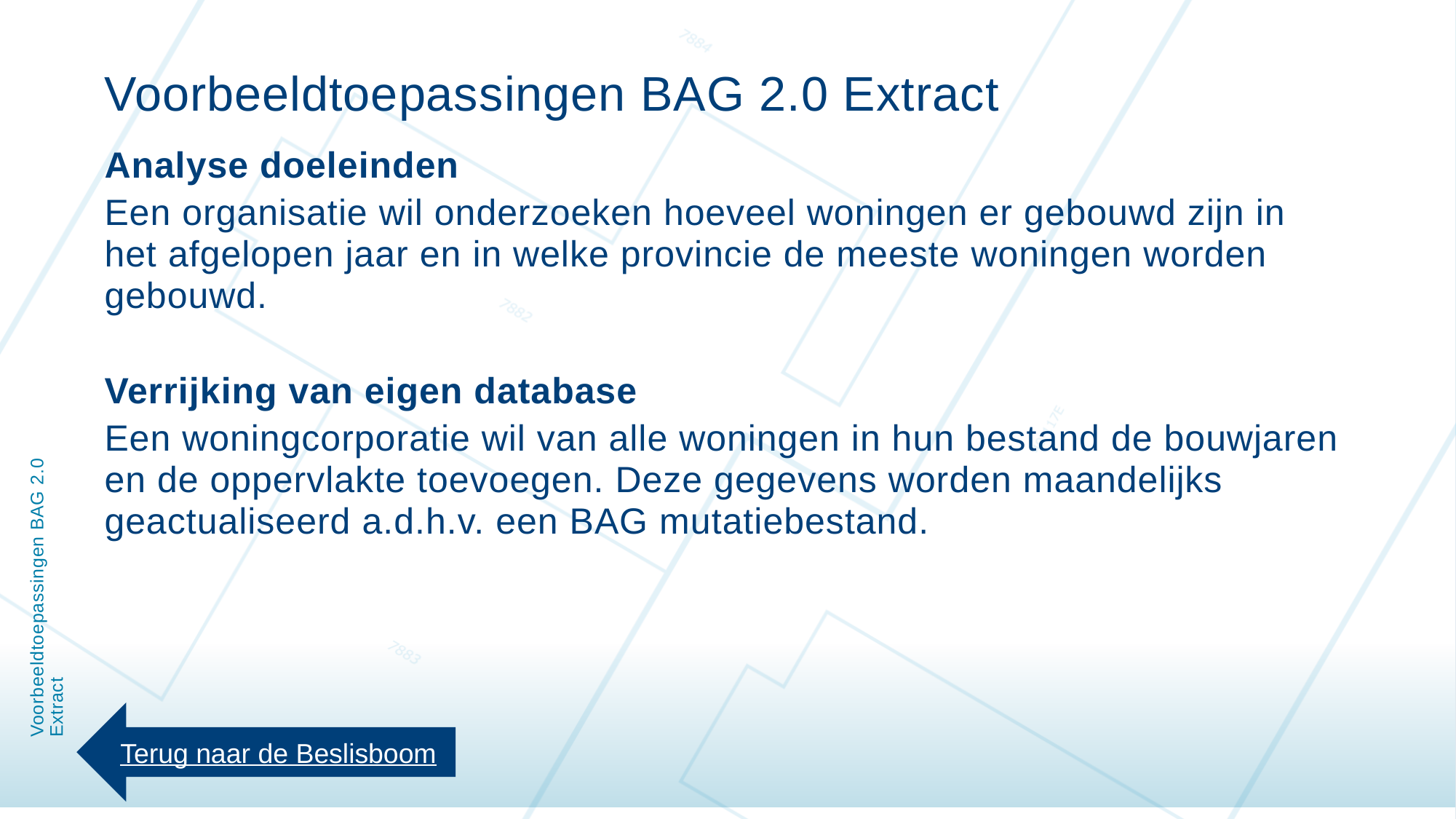

Voorbeeldtoepassingen BAG 2.0 Extract
Analyse doeleinden
Een organisatie wil onderzoeken hoeveel woningen er gebouwd zijn in het afgelopen jaar en in welke provincie de meeste woningen worden gebouwd.

Verrijking van eigen database
Een woningcorporatie wil van alle woningen in hun bestand de bouwjaren en de oppervlakte toevoegen. Deze gegevens worden maandelijks geactualiseerd a.d.h.v. een BAG mutatiebestand.
# Voorbeeldtoepassingen BAG 2.0 Extract
Terug naar de Beslisboom